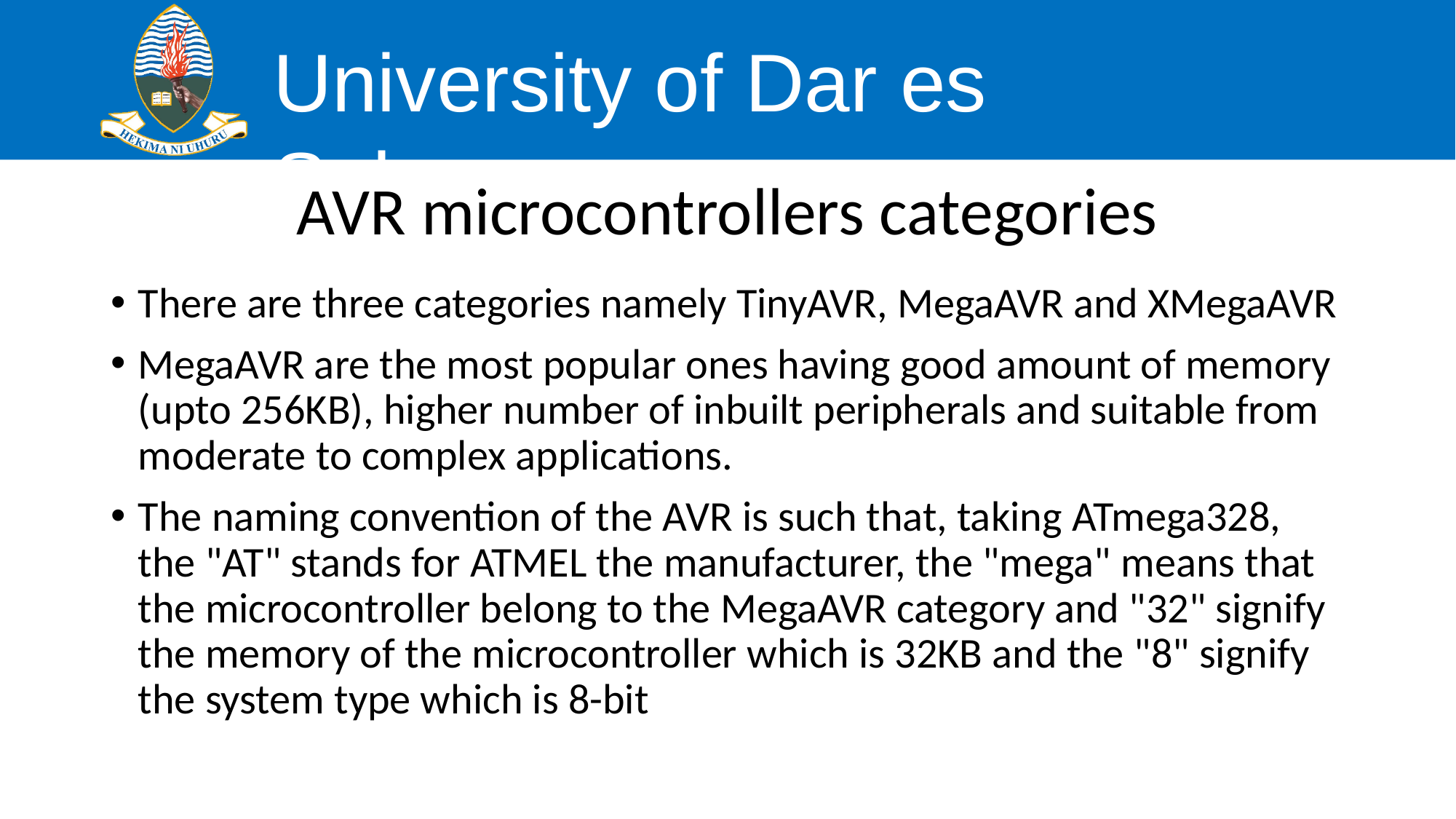

# AVR microcontrollers categories
There are three categories namely TinyAVR, MegaAVR and XMegaAVR
MegaAVR are the most popular ones having good amount of memory (upto 256KB), higher number of inbuilt peripherals and suitable from moderate to complex applications.
The naming convention of the AVR is such that, taking ATmega328, the "AT" stands for ATMEL the manufacturer, the "mega" means that the microcontroller belong to the MegaAVR category and "32" signify the memory of the microcontroller which is 32KB and the "8" signify the system type which is 8-bit